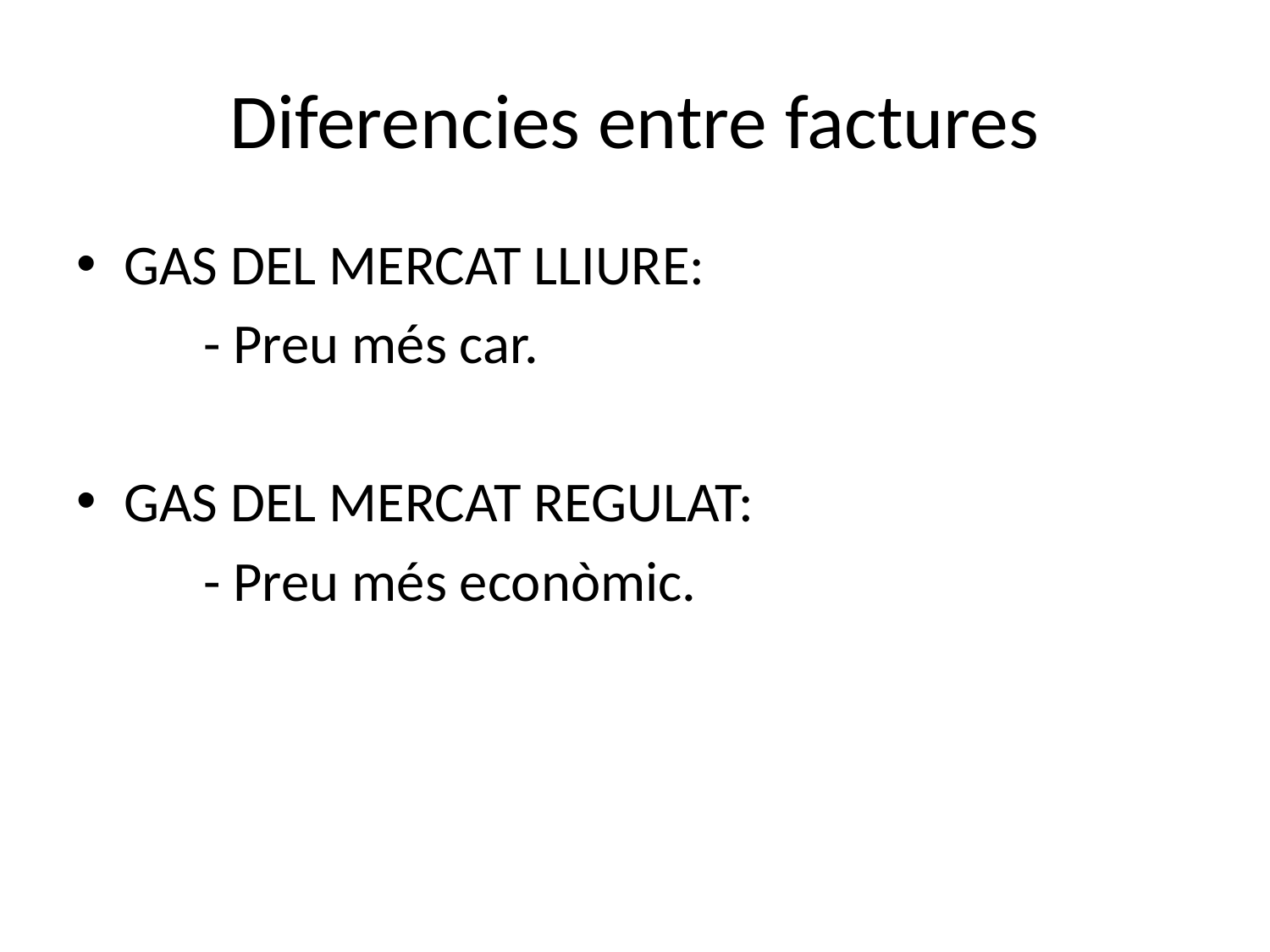

# Diferencies entre factures
GAS DEL MERCAT LLIURE:
	- Preu més car.

GAS DEL MERCAT REGULAT:
	- Preu més econòmic.